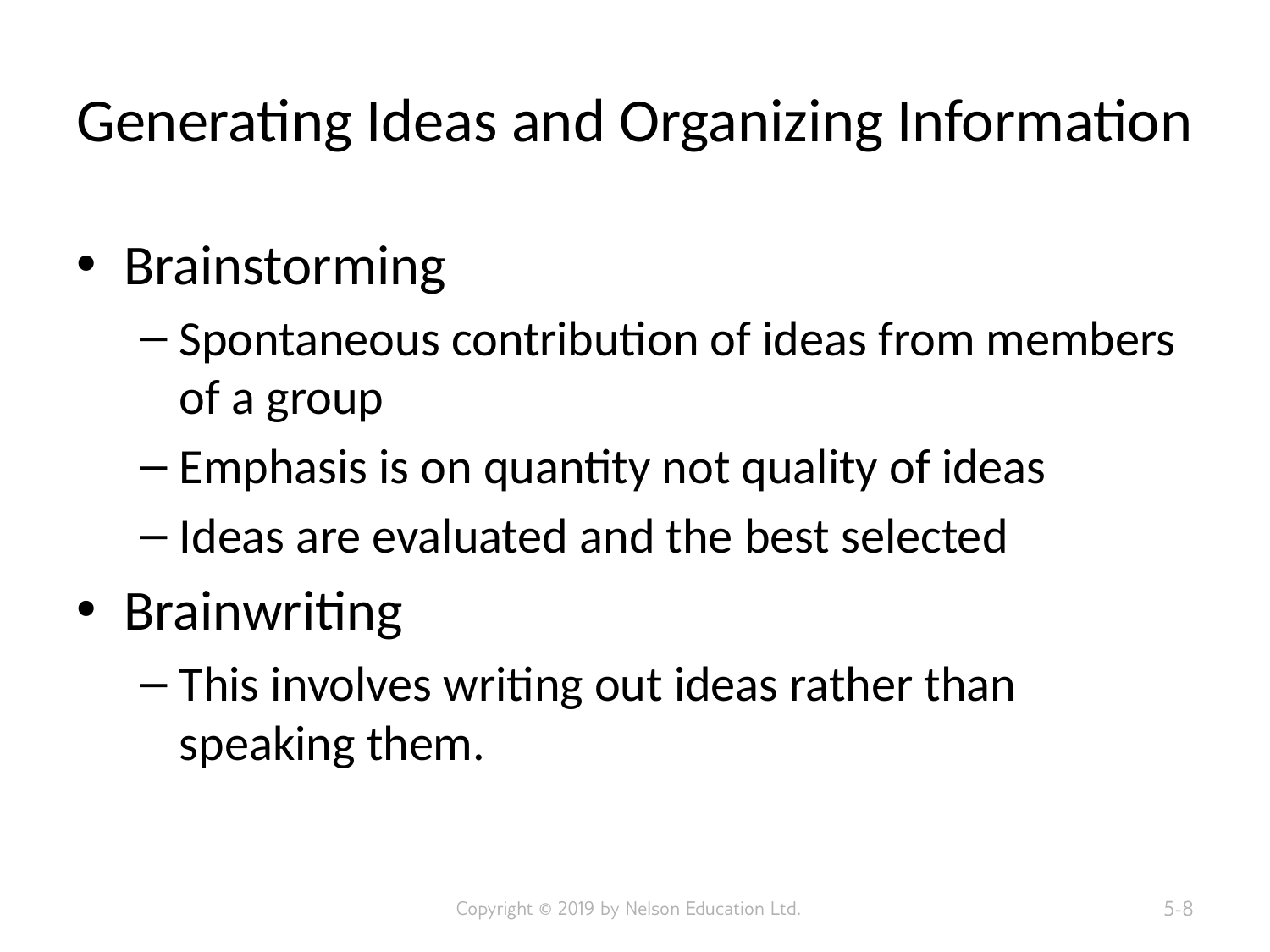

# Generating Ideas and Organizing Information
Brainstorming
Spontaneous contribution of ideas from members of a group
Emphasis is on quantity not quality of ideas
Ideas are evaluated and the best selected
Brainwriting
This involves writing out ideas rather than speaking them.
Copyright © 2019 by Nelson Education Ltd.
5-8